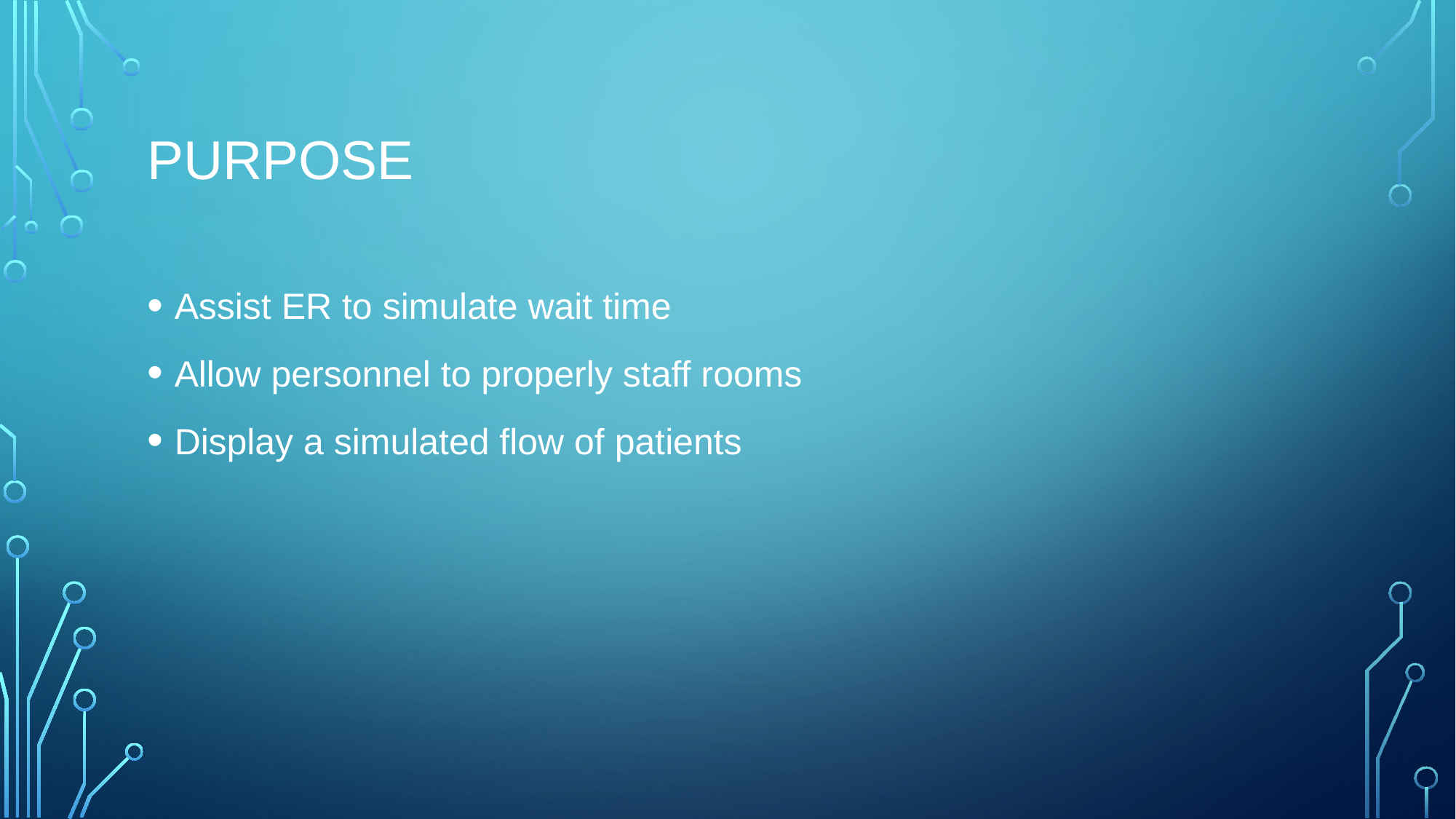

# Purpose
Assist ER to simulate wait time
Allow personnel to properly staff rooms
Display a simulated flow of patients